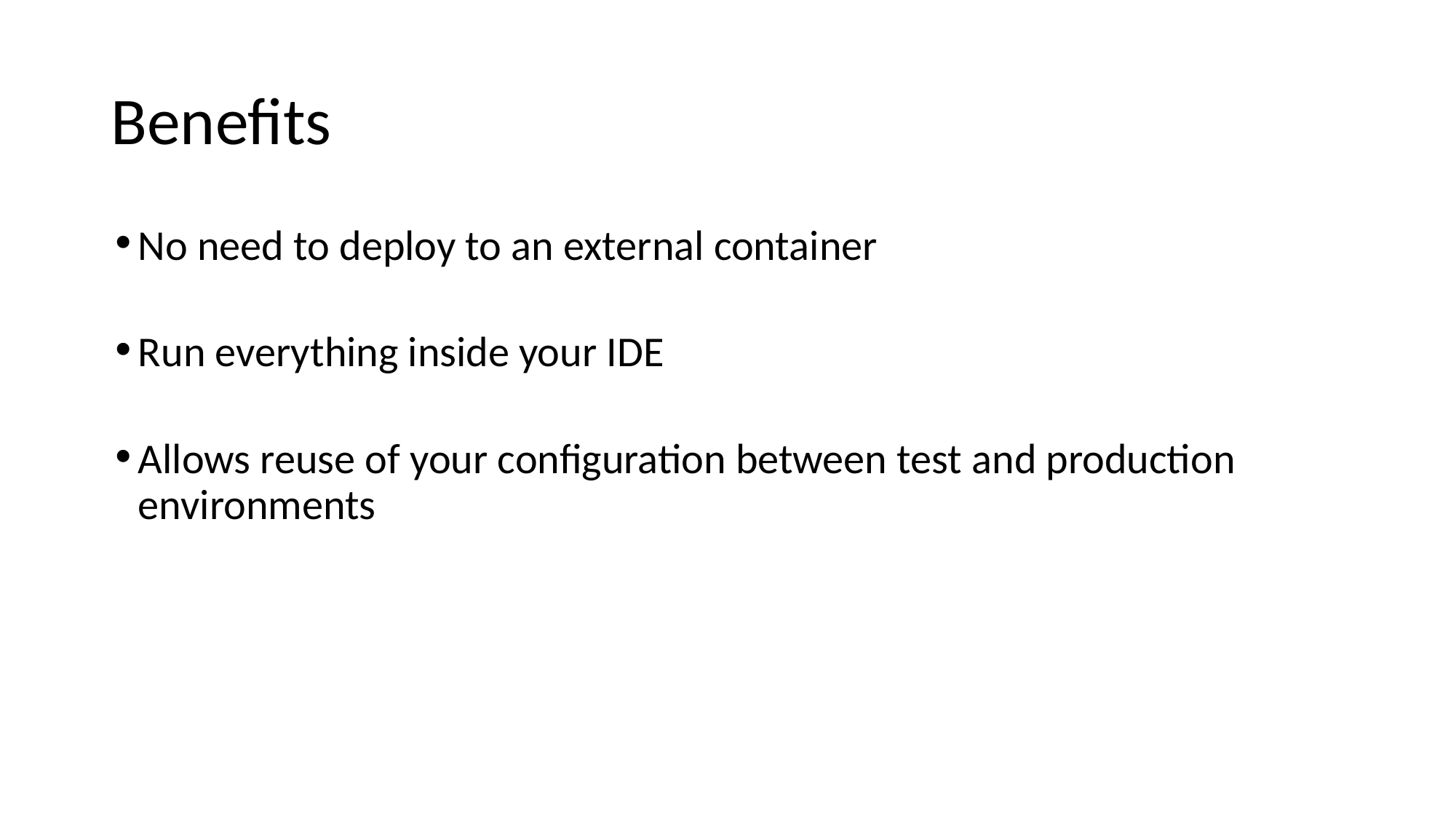

# Benefits
No need to deploy to an external container

Run everything inside your IDE

Allows reuse of your configuration between test and production environments